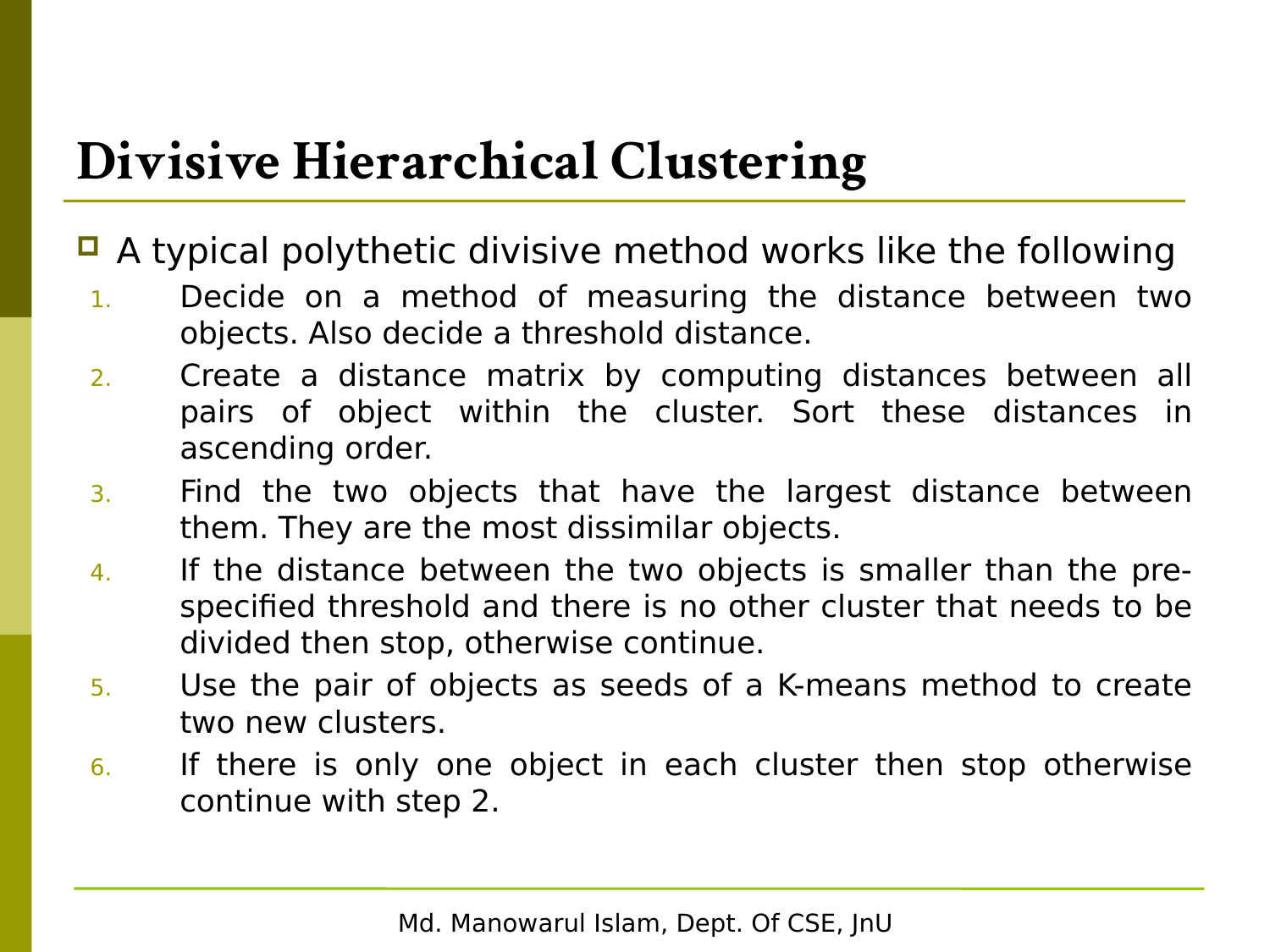

# Divisive Hierarchical Clustering
A typical polythetic divisive method works like the following
Decide on a method of measuring the distance between two objects. Also decide a threshold distance.
Create a distance matrix by computing distances between all pairs of object within the cluster. Sort these distances in ascending order.
Find the two objects that have the largest distance between them. They are the most dissimilar objects.
If the distance between the two objects is smaller than the pre-specified threshold and there is no other cluster that needs to be divided then stop, otherwise continue.
Use the pair of objects as seeds of a K-means method to create two new clusters.
If there is only one object in each cluster then stop otherwise continue with step 2.